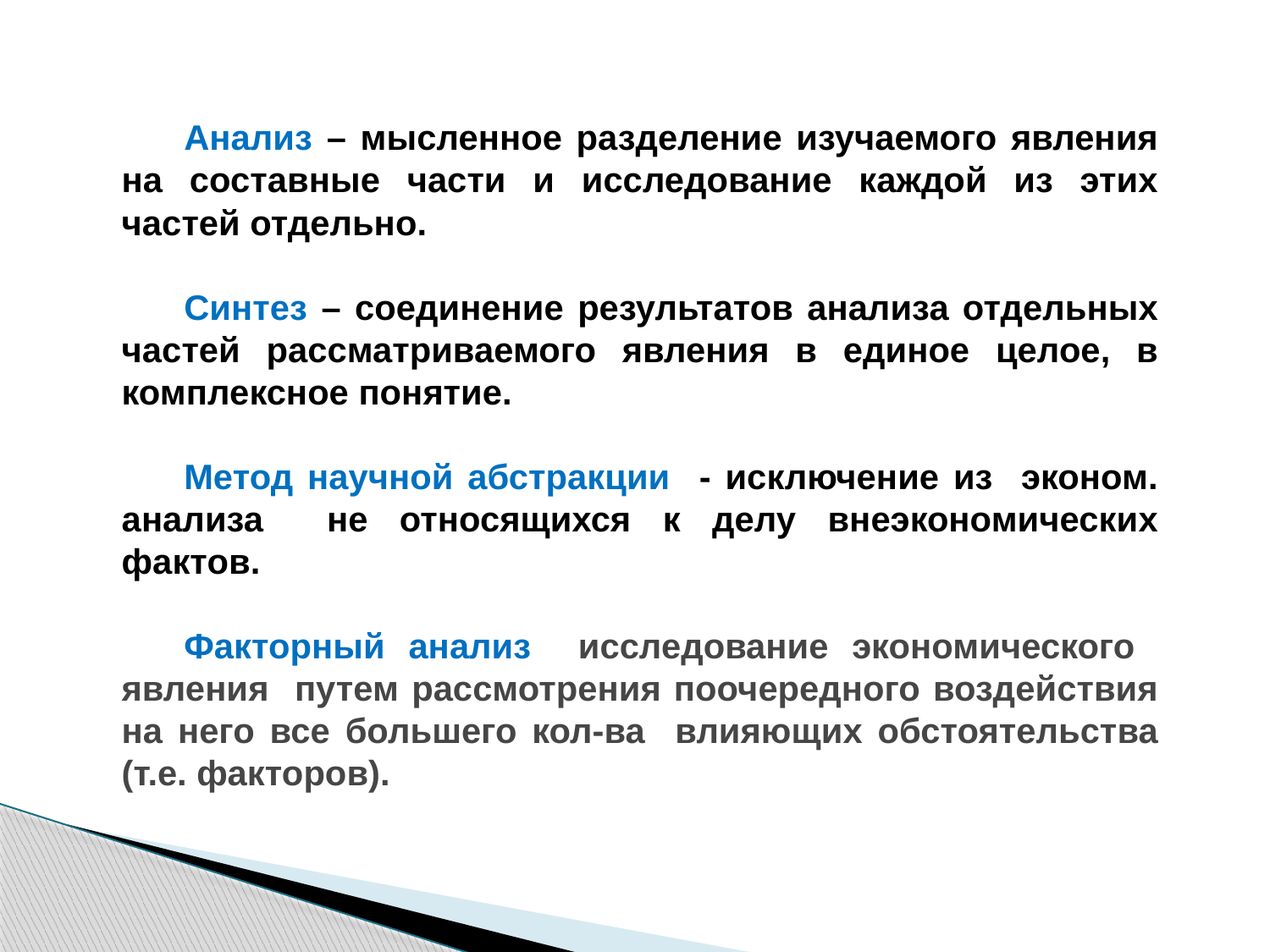

Анализ – мысленное разделение изучаемого явления на составные части и исследование каждой из этих частей отдельно.

Синтез – соединение результатов анализа отдельных частей рассматриваемого явления в единое целое, в комплексное понятие.

Метод научной абстракции  - исключение из  эконом. анализа  не относящихся к делу внеэкономических фактов.

Факторный анализ  исследование экономического  явления  путем рассмотрения поочередного воздействия на него все большего кол-ва  влияющих обстоятельства (т.е. факторов).